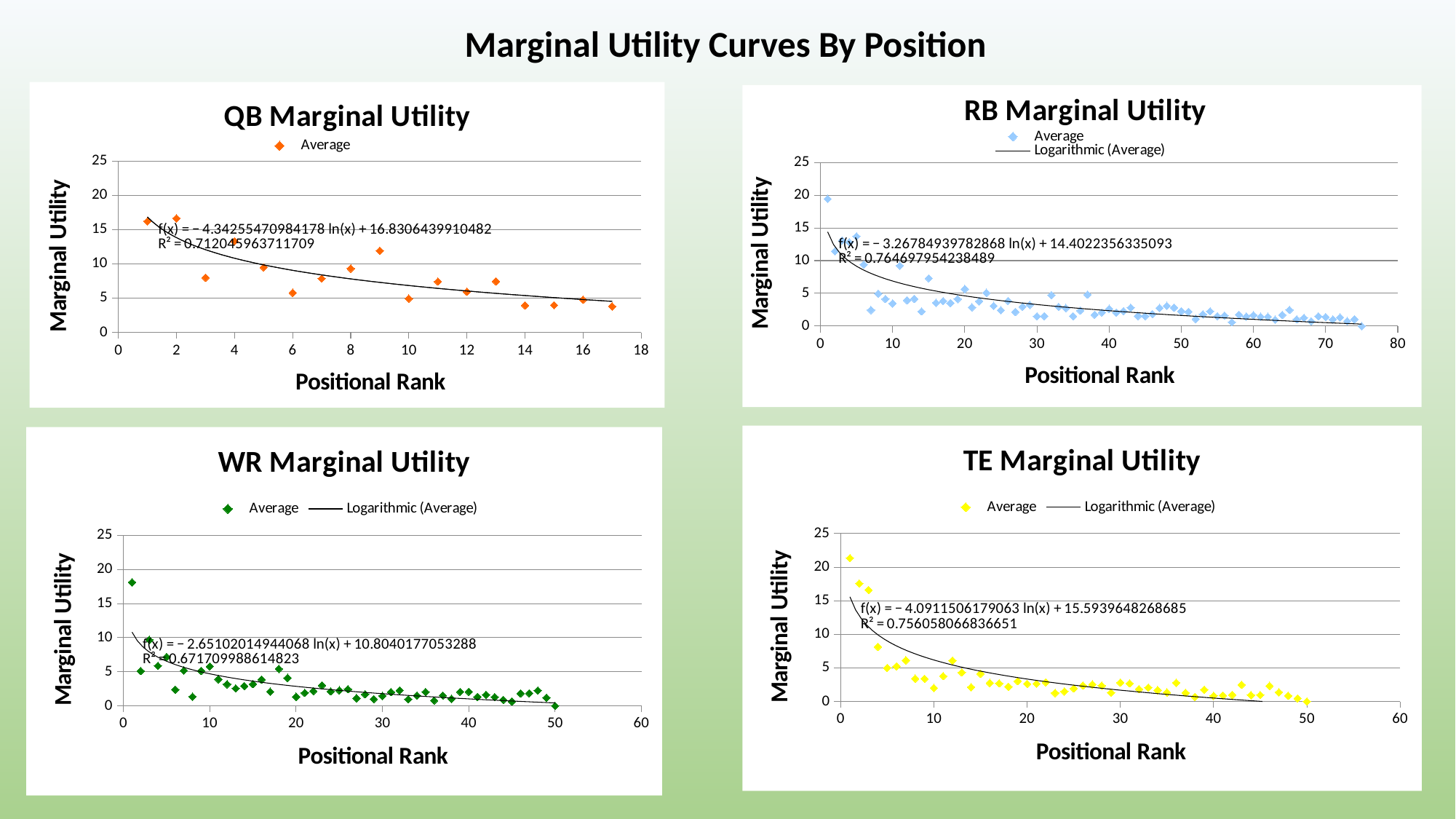

# Marginal Utility Curves By Position

### Chart: QB Marginal Utility

| Category | Average |
|---|---|

### Chart: RB Marginal Utility

| Category | Average |
|---|---|

### Chart: TE Marginal Utility

| Category | Average |
|---|---|

### Chart: WR Marginal Utility

| Category | Average |
|---|---|